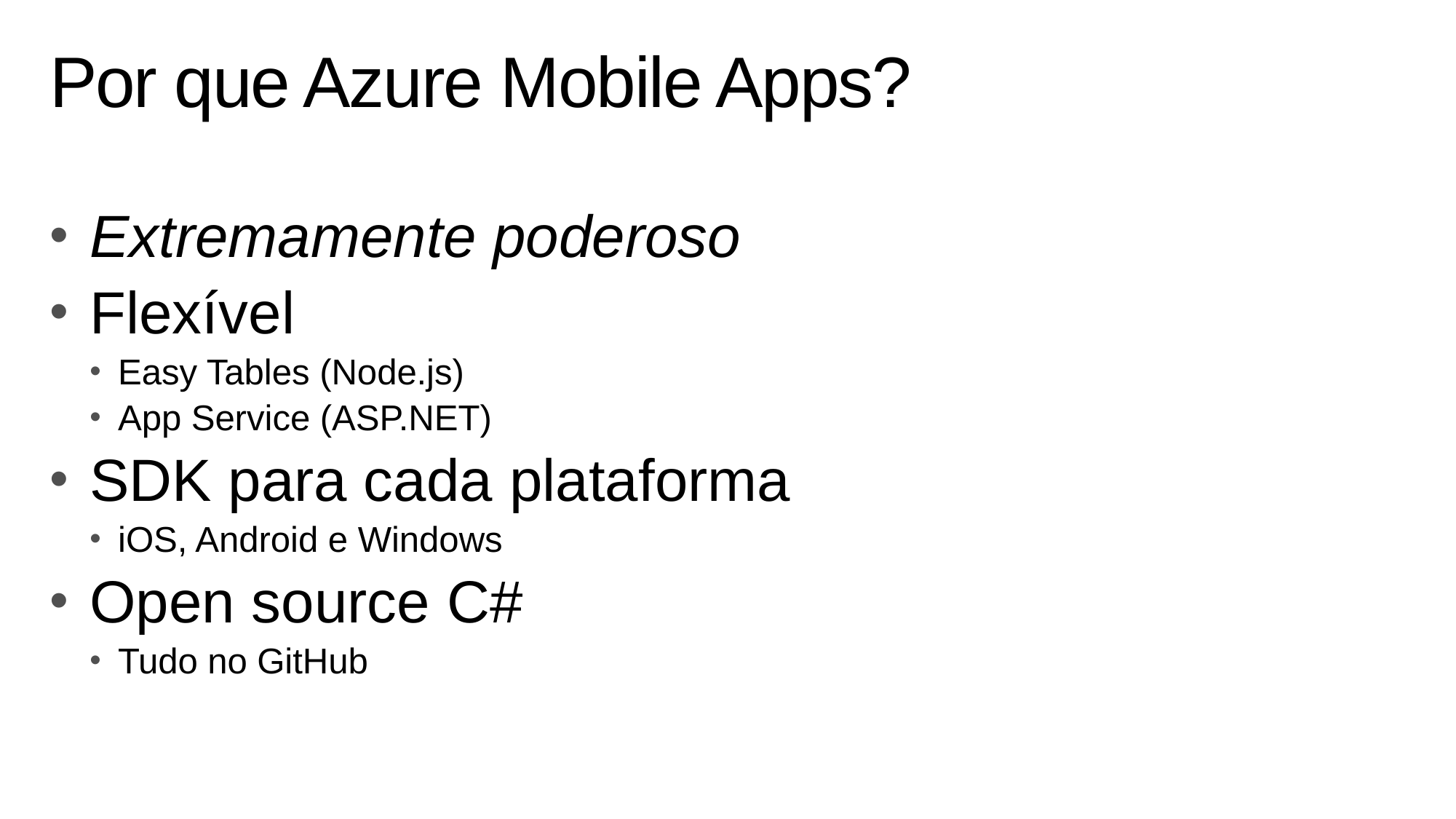

# Por que Azure Mobile Apps?
Extremamente poderoso
Flexível
Easy Tables (Node.js)
App Service (ASP.NET)
SDK para cada plataforma
iOS, Android e Windows
Open source C#
Tudo no GitHub